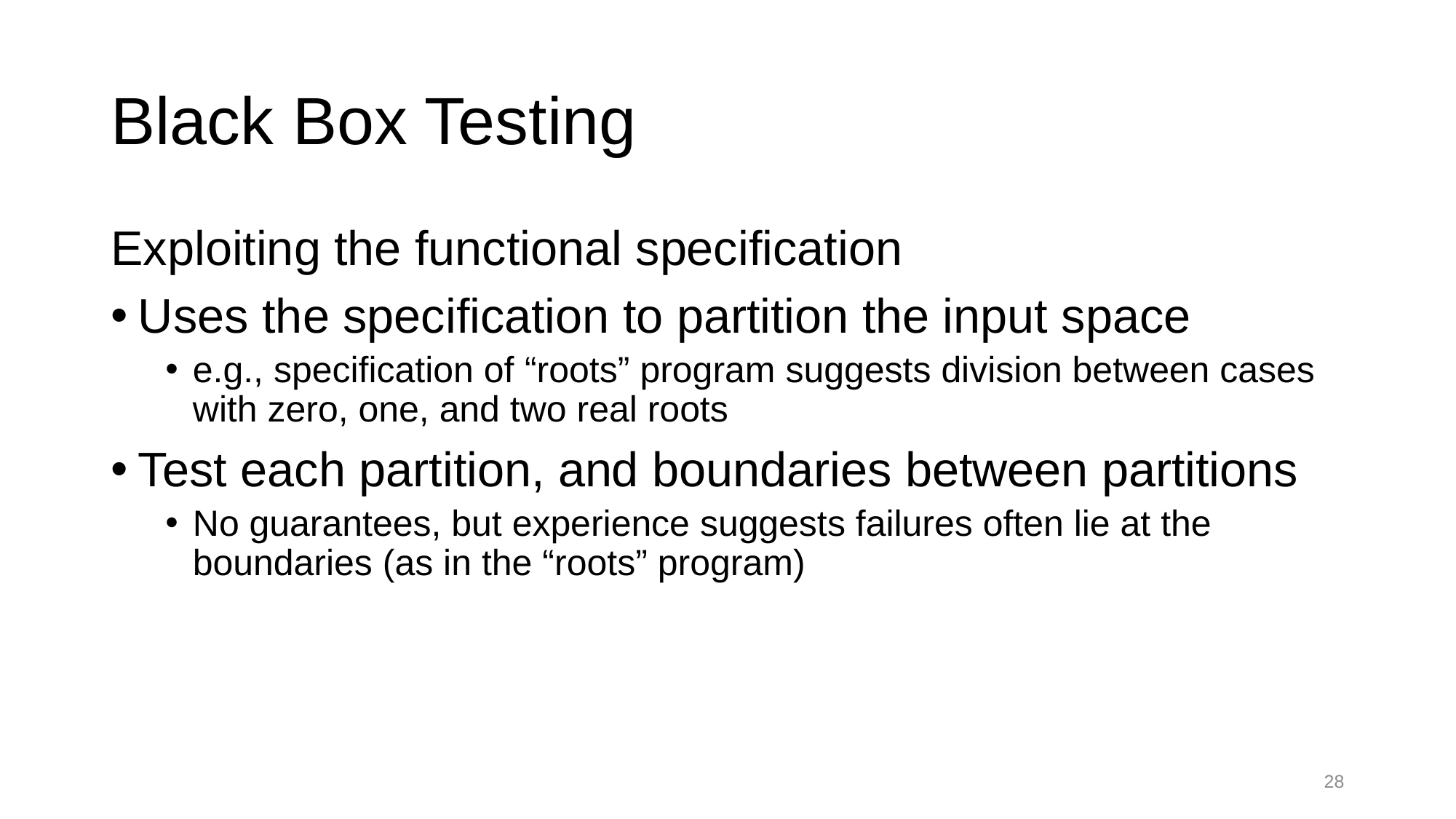

# Black Box Testing
Exploiting the functional specification
Uses the specification to partition the input space
e.g., specification of “roots” program suggests division between cases with zero, one, and two real roots
Test each partition, and boundaries between partitions
No guarantees, but experience suggests failures often lie at the boundaries (as in the “roots” program)
28